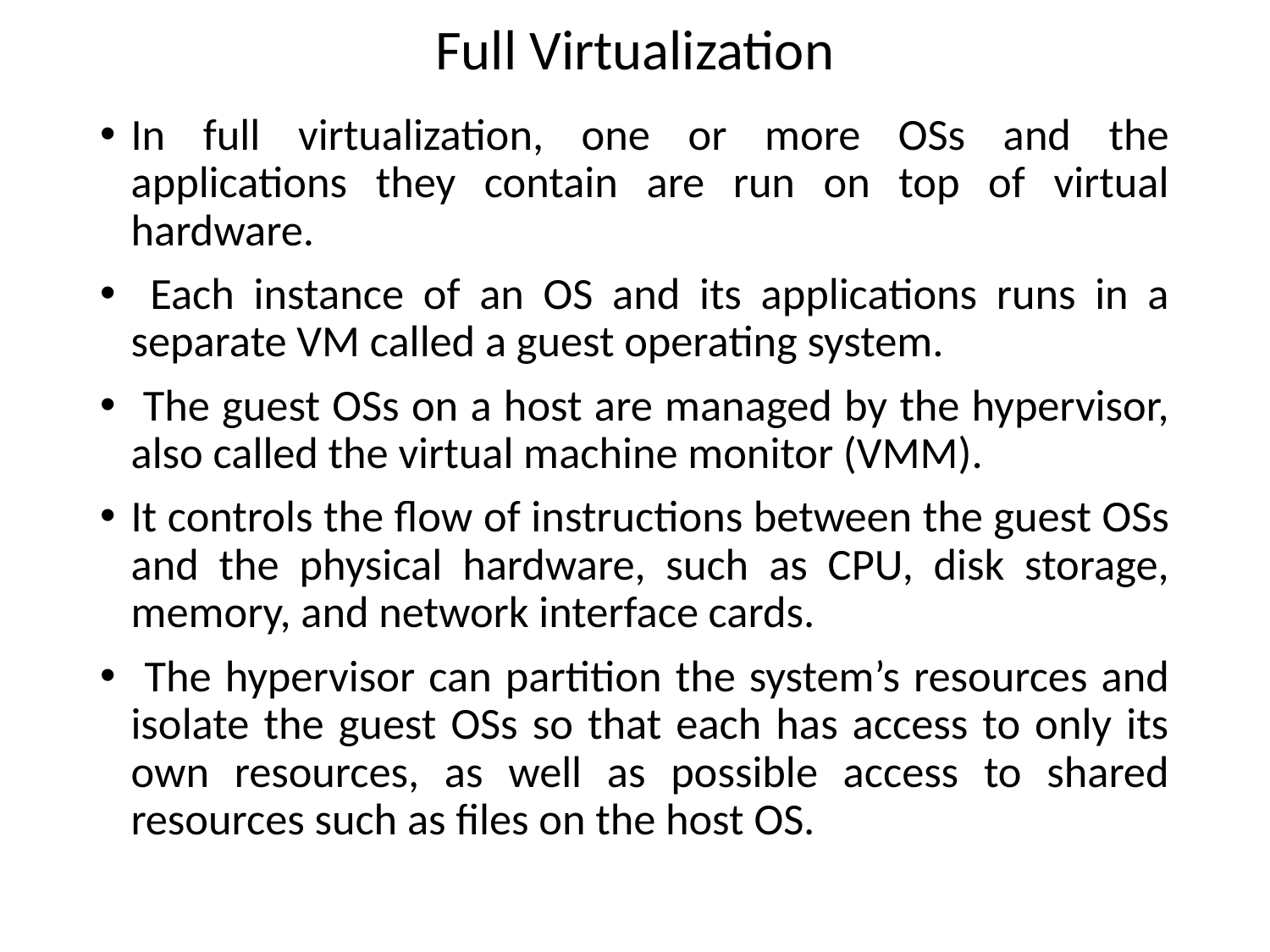

# Full Virtualization
In full virtualization, one or more OSs and the applications they contain are run on top of virtual hardware.
 Each instance of an OS and its applications runs in a separate VM called a guest operating system.
 The guest OSs on a host are managed by the hypervisor, also called the virtual machine monitor (VMM).
It controls the flow of instructions between the guest OSs and the physical hardware, such as CPU, disk storage, memory, and network interface cards.
 The hypervisor can partition the system’s resources and isolate the guest OSs so that each has access to only its own resources, as well as possible access to shared resources such as files on the host OS.